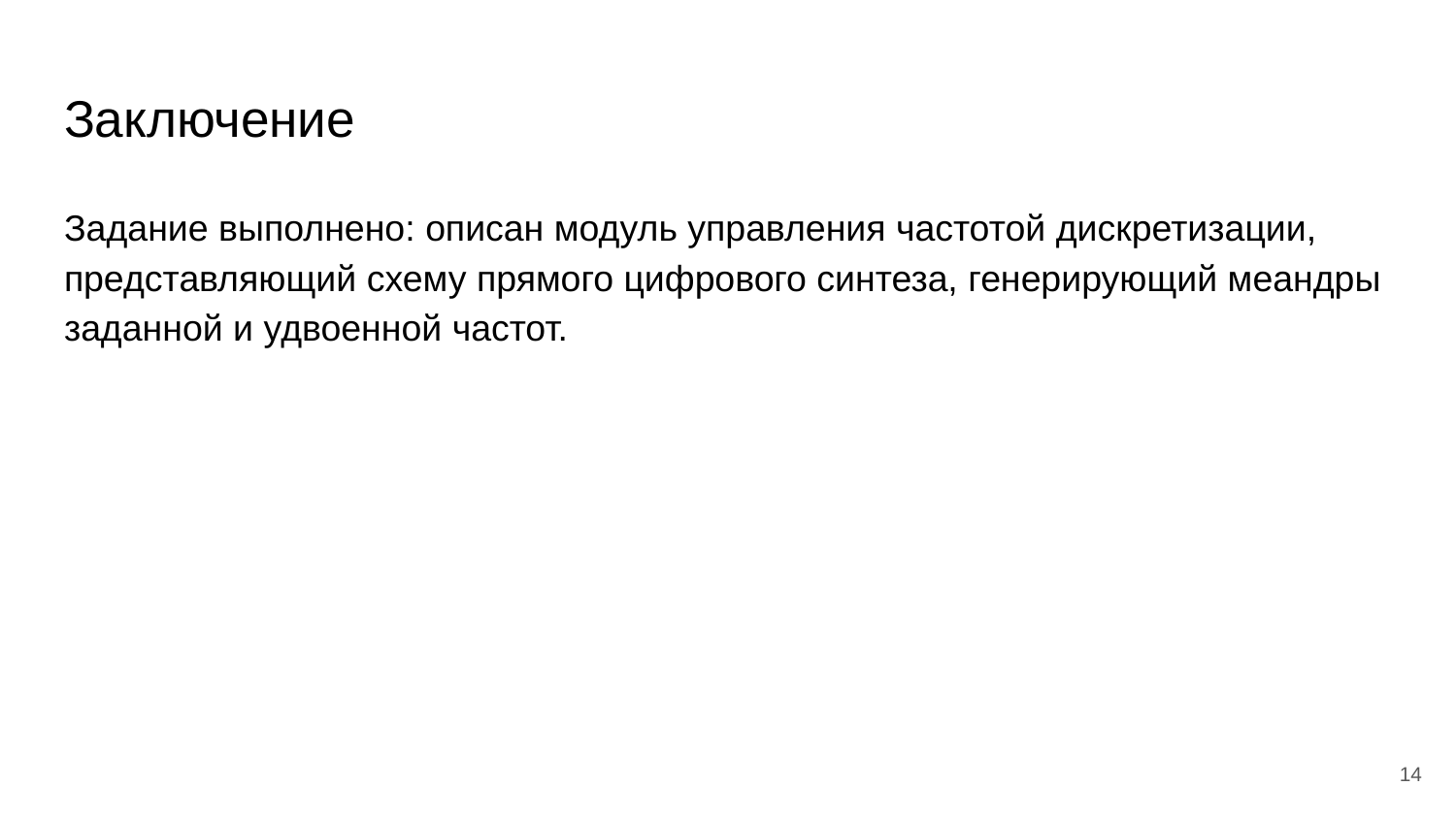

# Заключение
Задание выполнено: описан модуль управления частотой дискретизации, представляющий схему прямого цифрового синтеза, генерирующий меандры заданной и удвоенной частот.
14